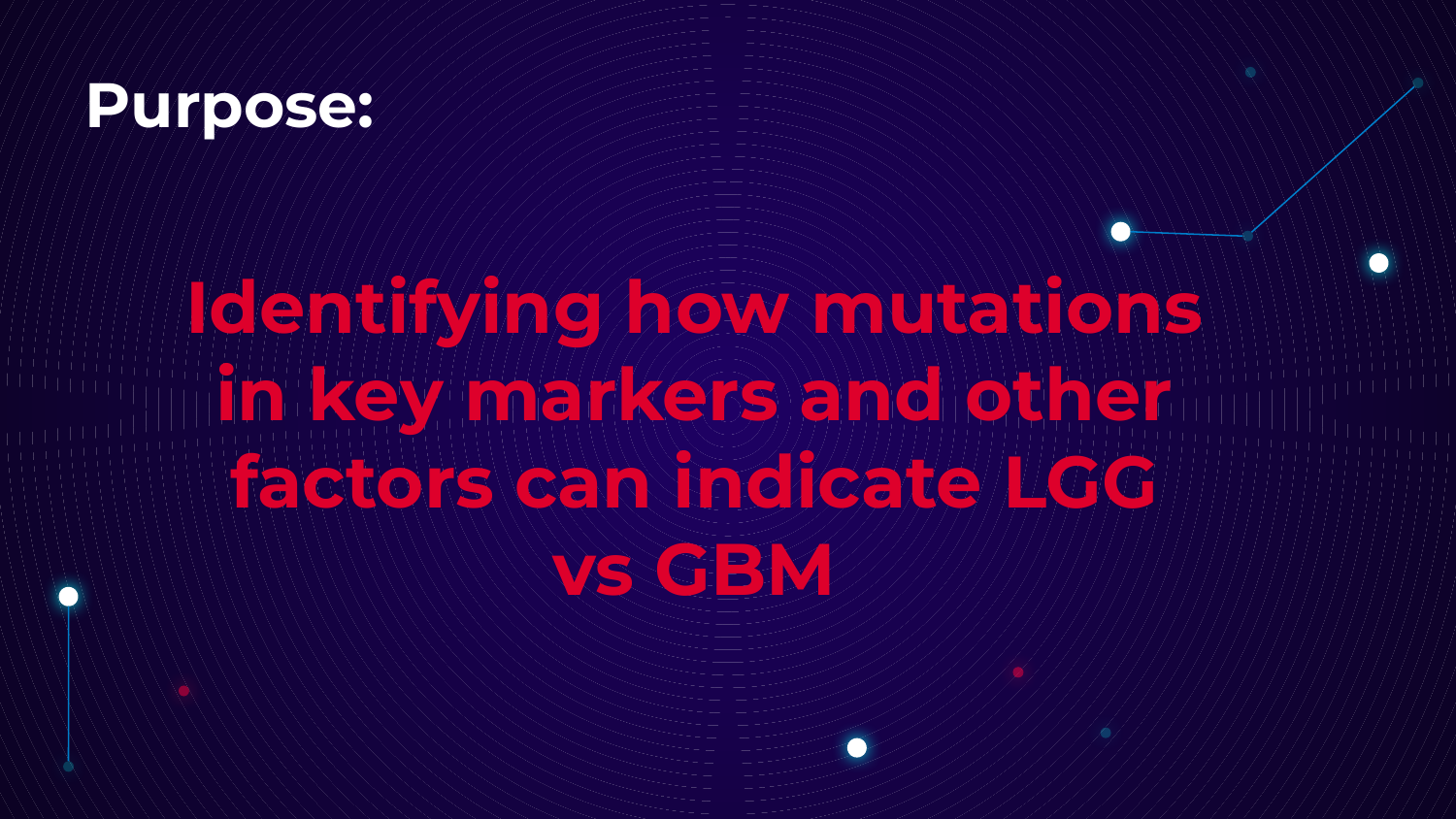

# Purpose:

Identifying how mutations in key markers and other factors can indicate LGG vs GBM